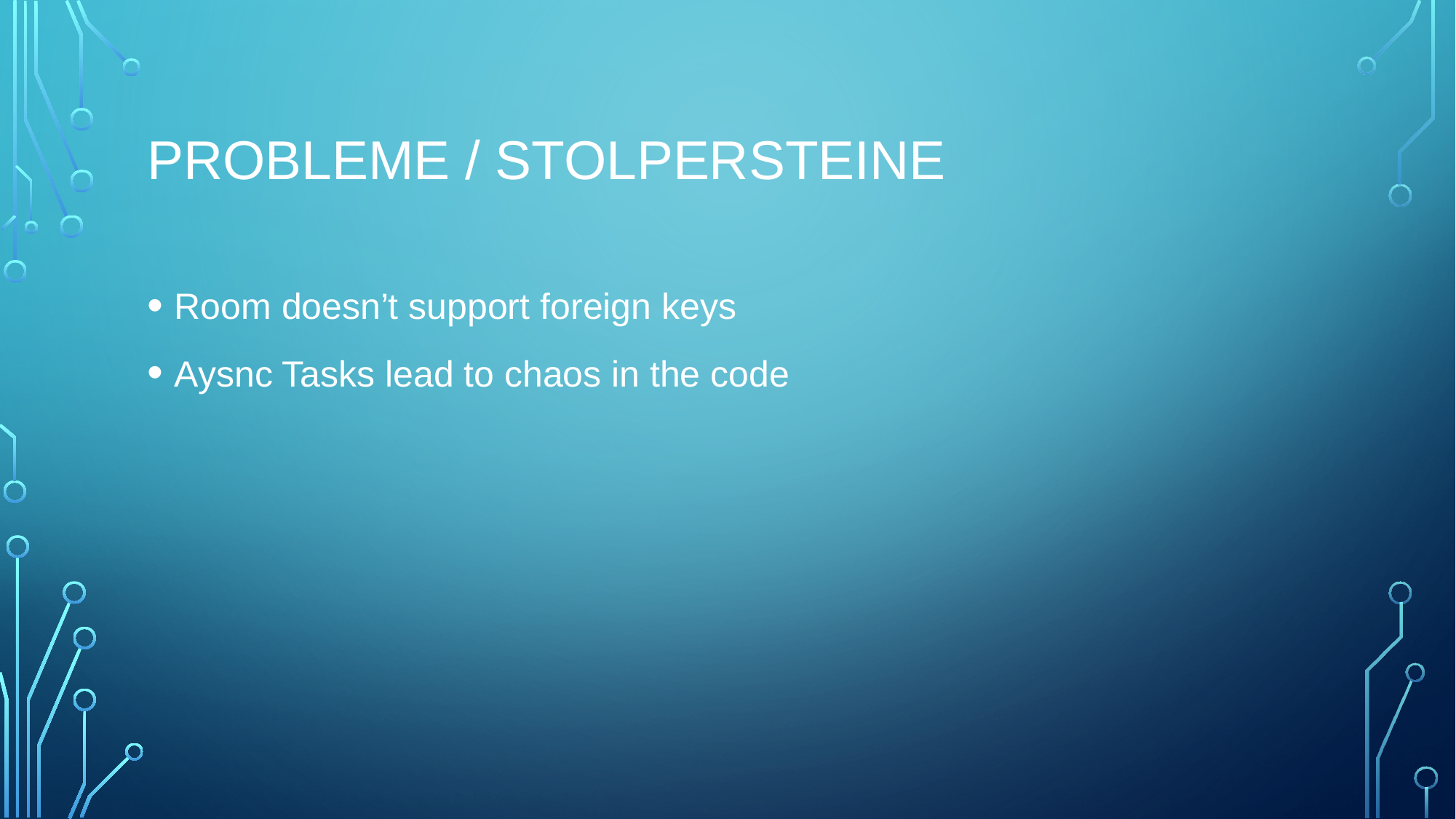

# Probleme / stolpersteine
Room doesn’t support foreign keys
Aysnc Tasks lead to chaos in the code